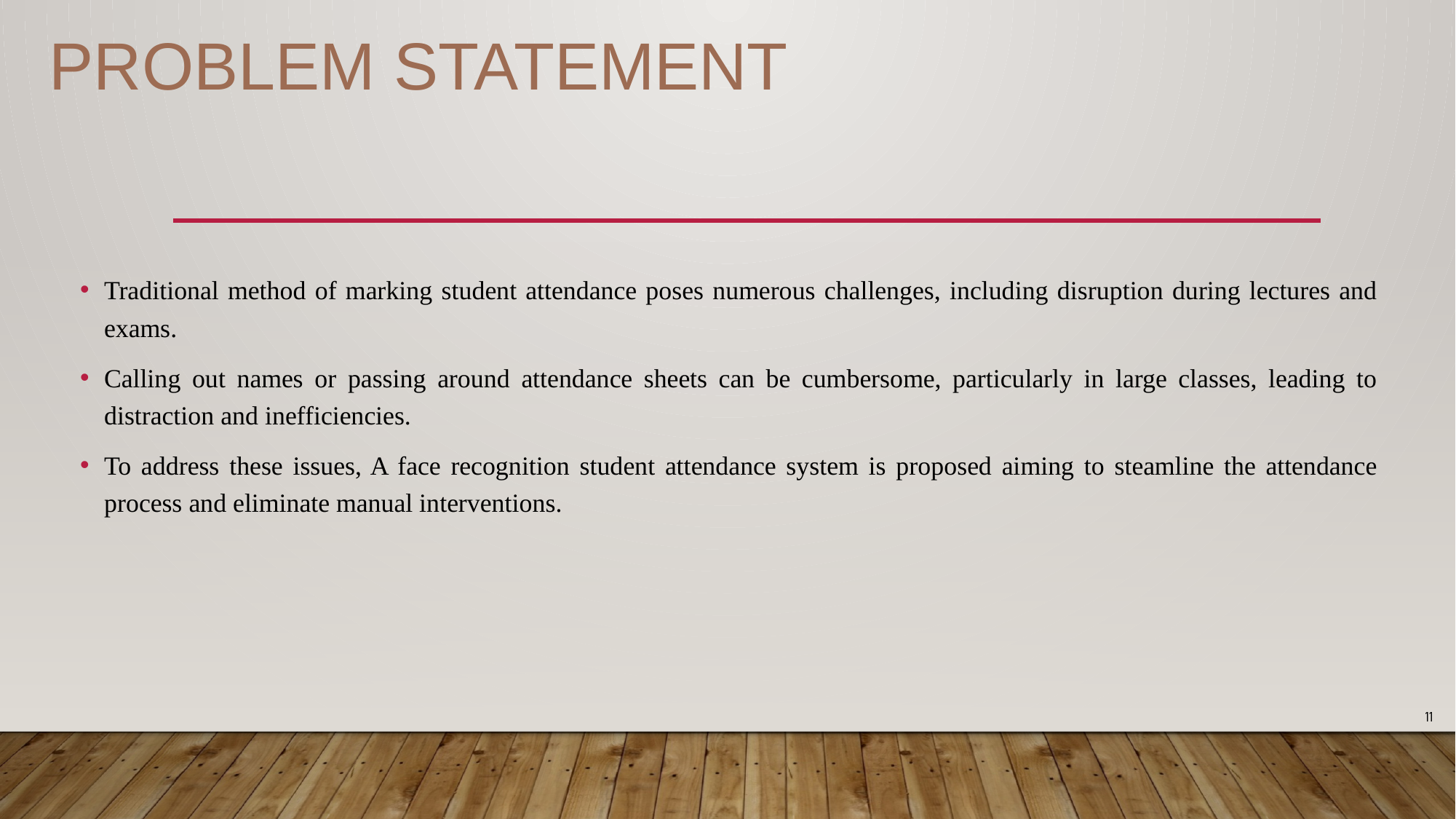

Problem statement

Traditional method of marking student attendance poses numerous challenges, including disruption during lectures and exams.
Calling out names or passing around attendance sheets can be cumbersome, particularly in large classes, leading to distraction and inefficiencies.
To address these issues, A face recognition student attendance system is proposed aiming to steamline the attendance process and eliminate manual interventions.

11